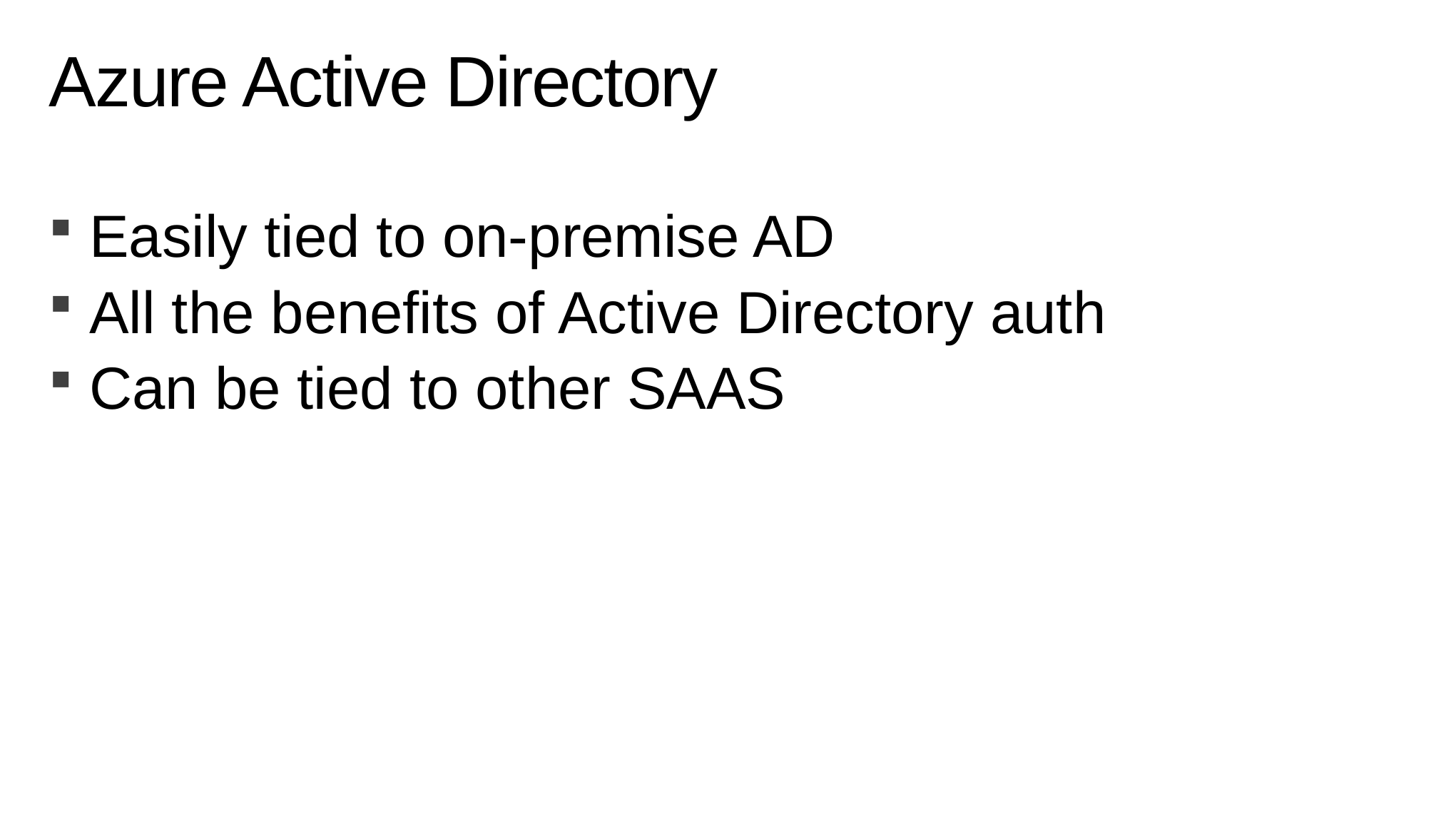

# Azure Active Directory
Easily tied to on-premise AD
All the benefits of Active Directory auth
Can be tied to other SAAS